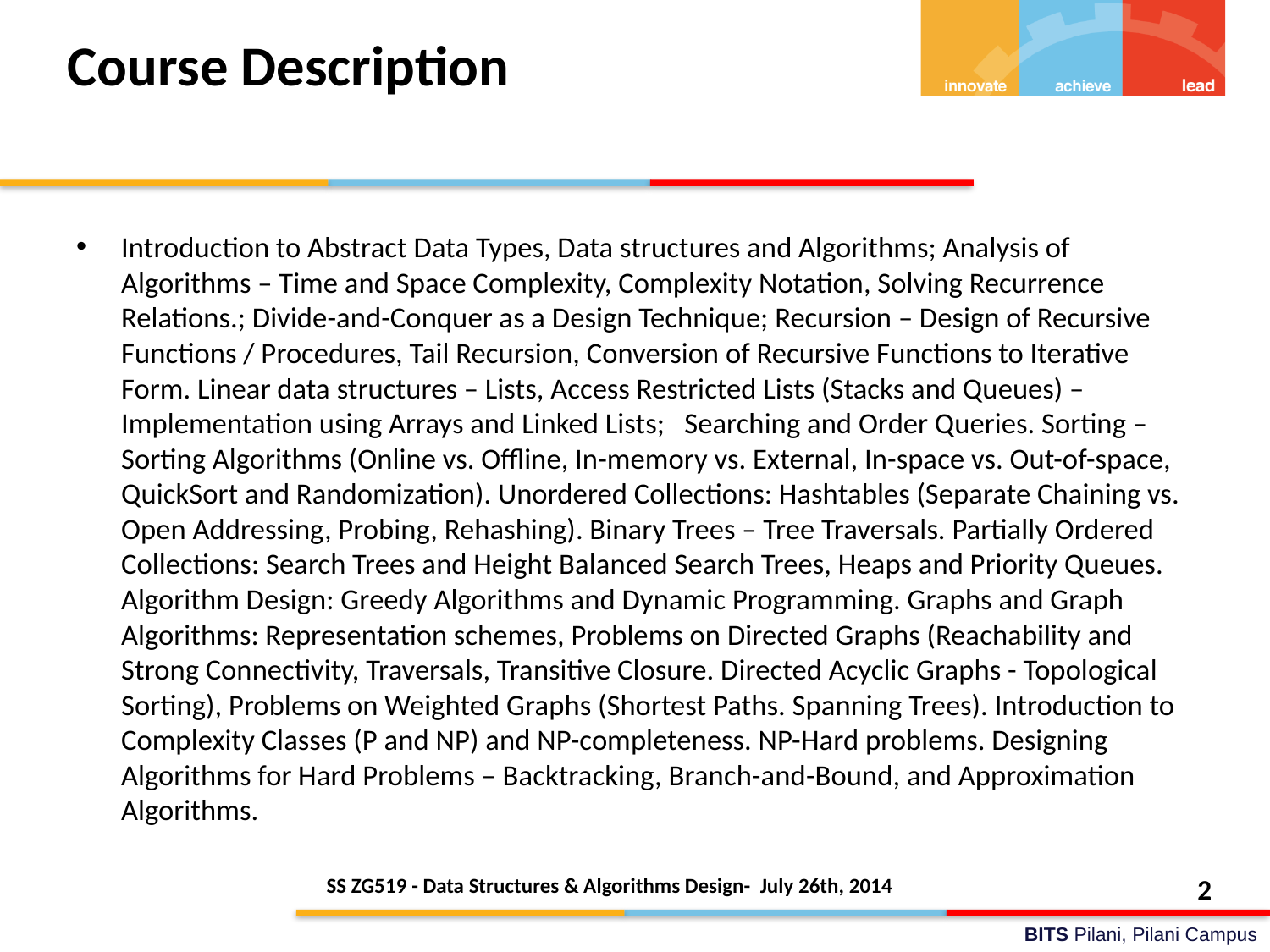

# Course Description
Introduction to Abstract Data Types, Data structures and Algorithms; Analysis of Algorithms – Time and Space Complexity, Complexity Notation, Solving Recurrence Relations.; Divide-and-Conquer as a Design Technique; Recursion – Design of Recursive Functions / Procedures, Tail Recursion, Conversion of Recursive Functions to Iterative Form. Linear data structures – Lists, Access Restricted Lists (Stacks and Queues) – Implementation using Arrays and Linked Lists;   Searching and Order Queries. Sorting – Sorting Algorithms (Online vs. Offline, In-memory vs. External, In-space vs. Out-of-space, QuickSort and Randomization). Unordered Collections: Hashtables (Separate Chaining vs. Open Addressing, Probing, Rehashing). Binary Trees – Tree Traversals. Partially Ordered Collections: Search Trees and Height Balanced Search Trees, Heaps and Priority Queues. Algorithm Design: Greedy Algorithms and Dynamic Programming. Graphs and Graph Algorithms: Representation schemes, Problems on Directed Graphs (Reachability and Strong Connectivity, Traversals, Transitive Closure. Directed Acyclic Graphs - Topological Sorting), Problems on Weighted Graphs (Shortest Paths. Spanning Trees). Introduction to Complexity Classes (P and NP) and NP-completeness. NP-Hard problems. Designing Algorithms for Hard Problems – Backtracking, Branch-and-Bound, and Approximation Algorithms.

SS ZG519 - Data Structures & Algorithms Design-  July 26th, 2014
2